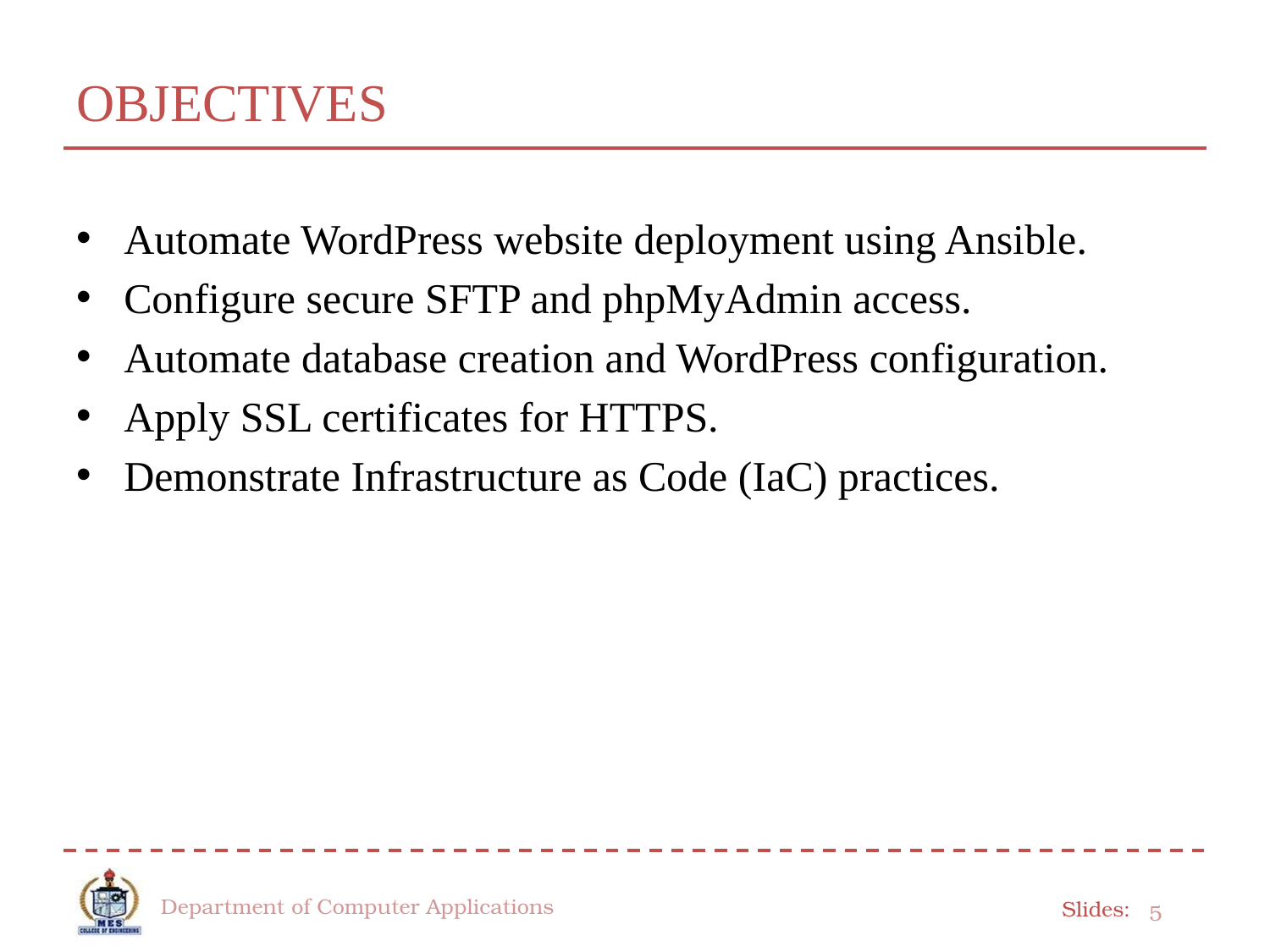

Automate WordPress website deployment using Ansible.

# OBJECTIVES
Automate WordPress website deployment using Ansible.
Configure secure SFTP and phpMyAdmin access.
Automate database creation and WordPress configuration.
Apply SSL certificates for HTTPS.
Demonstrate Infrastructure as Code (IaC) practices.

Department of Computer Applications
5